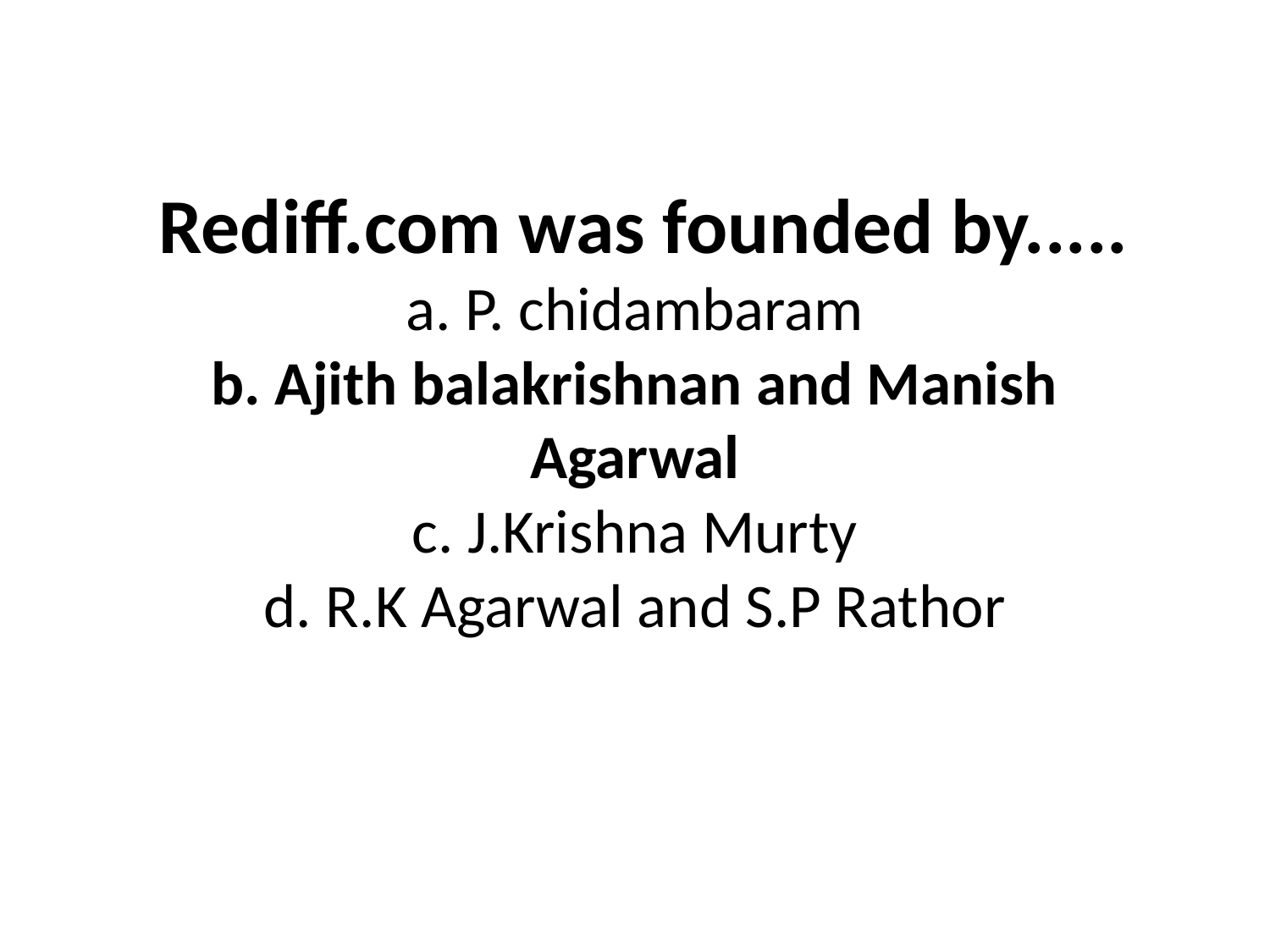

# Rediff.com was founded by..... a. P. chidambaram b. Ajith balakrishnan and Manish Agarwal c. J.Krishna Murty d. R.K Agarwal and S.P Rathor